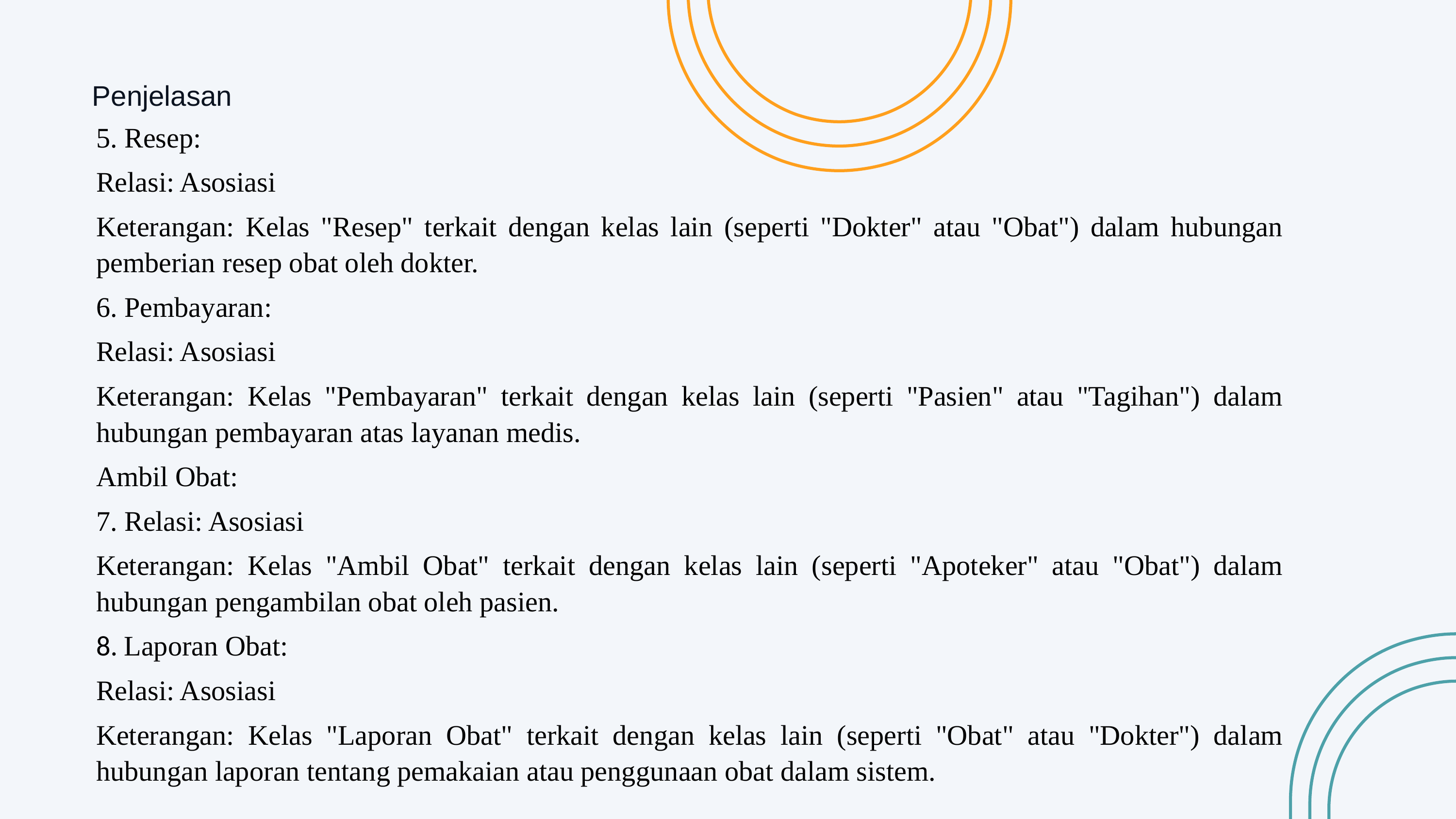

Penjelasan

5. Resep:
Relasi: Asosiasi
Keterangan: Kelas "Resep" terkait dengan kelas lain (seperti "Dokter" atau "Obat") dalam hubungan pemberian resep obat oleh dokter.
6. Pembayaran:
Relasi: Asosiasi
Keterangan: Kelas "Pembayaran" terkait dengan kelas lain (seperti "Pasien" atau "Tagihan") dalam hubungan pembayaran atas layanan medis.
Ambil Obat:
7. Relasi: Asosiasi
Keterangan: Kelas "Ambil Obat" terkait dengan kelas lain (seperti "Apoteker" atau "Obat") dalam hubungan pengambilan obat oleh pasien.
8. Laporan Obat:
Relasi: Asosiasi
Keterangan: Kelas "Laporan Obat" terkait dengan kelas lain (seperti "Obat" atau "Dokter") dalam hubungan laporan tentang pemakaian atau penggunaan obat dalam sistem.